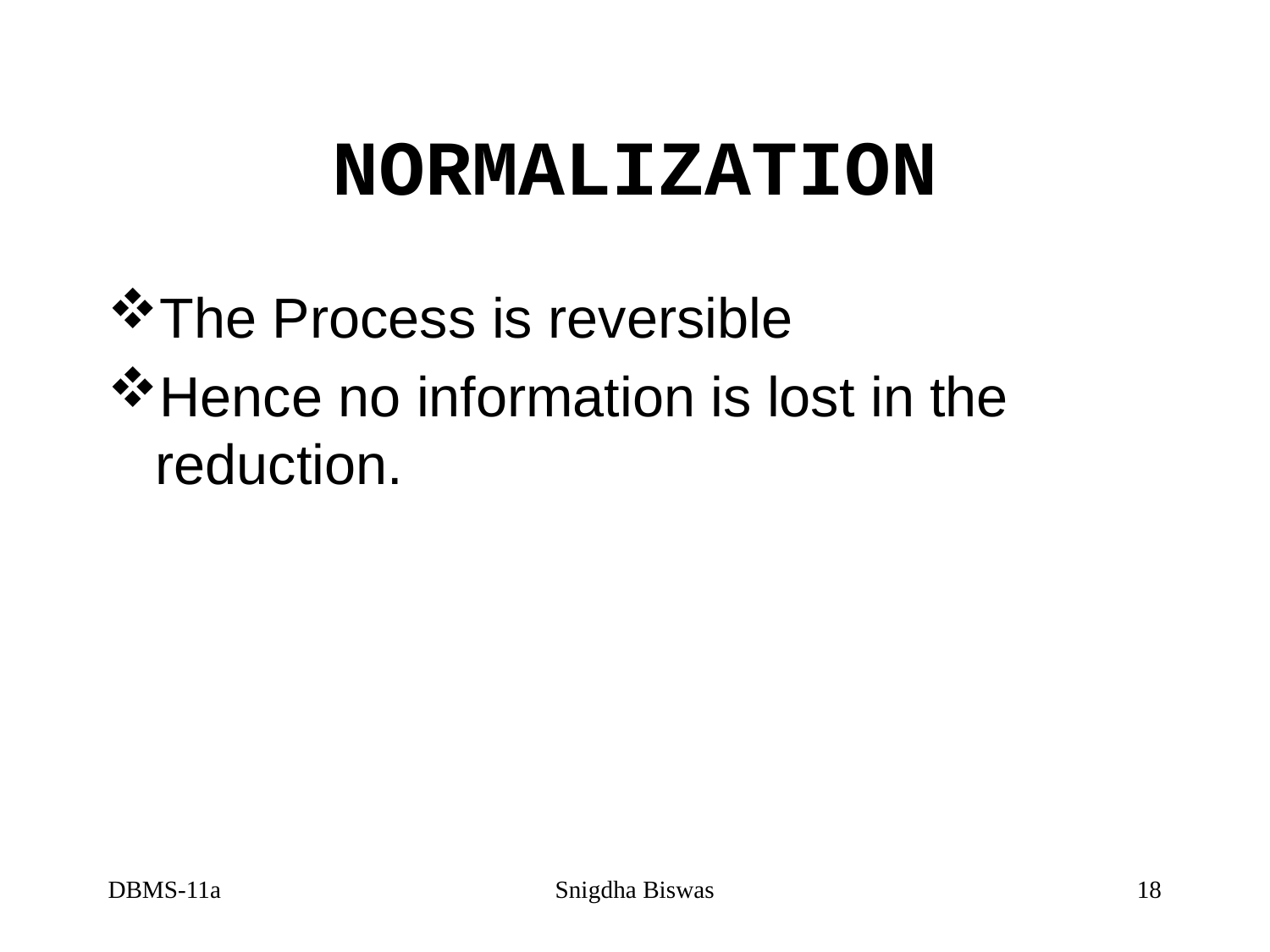

# NORMALIZATION
The Process is reversible
Hence no information is lost in the reduction.

DBMS-11a
Snigdha Biswas
18